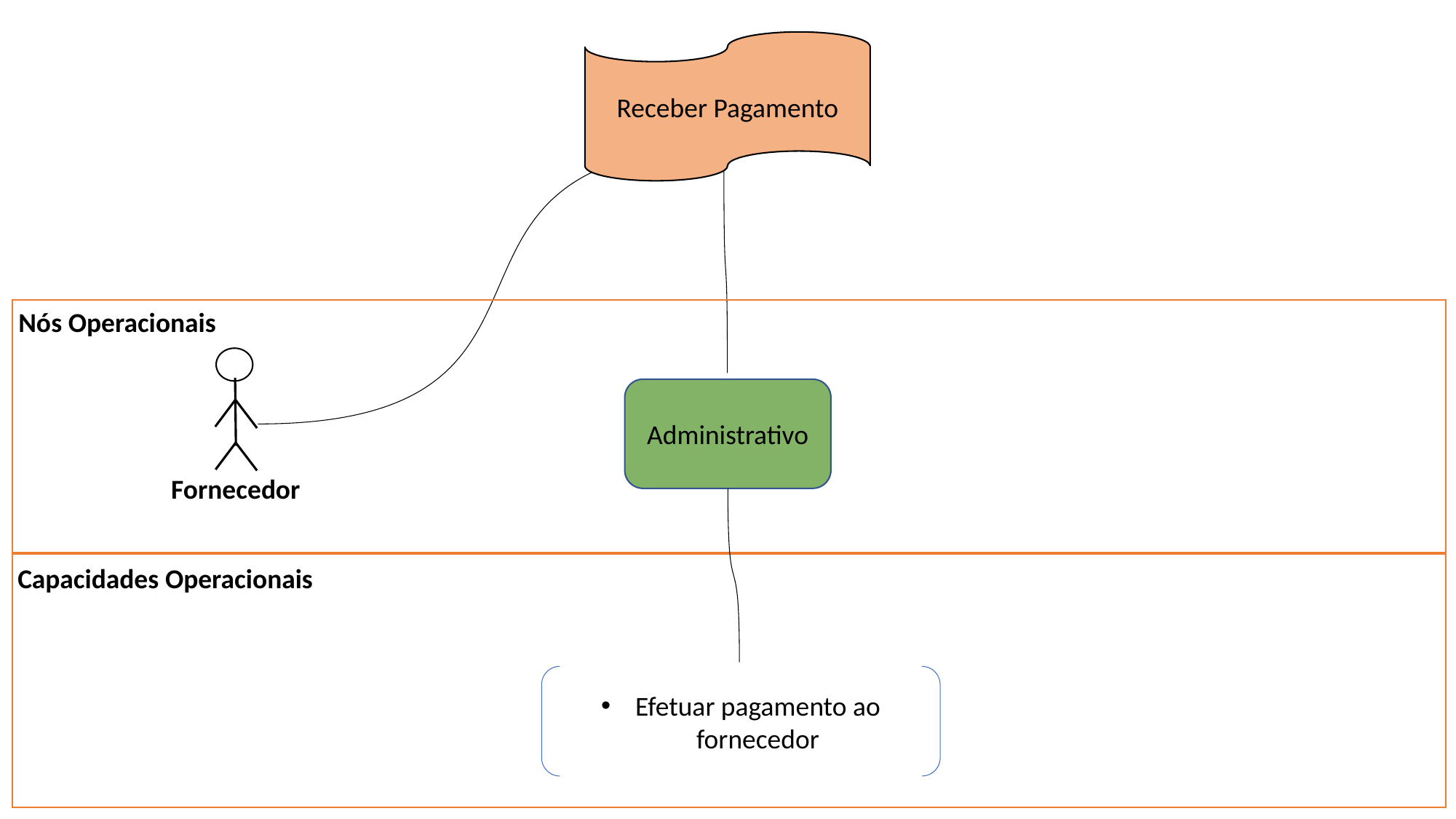

Receber Pagamento
Nós Operacionais

Administrativo
Fornecedor

Capacidades Operacionais
Efetuar pagamento ao fornecedor